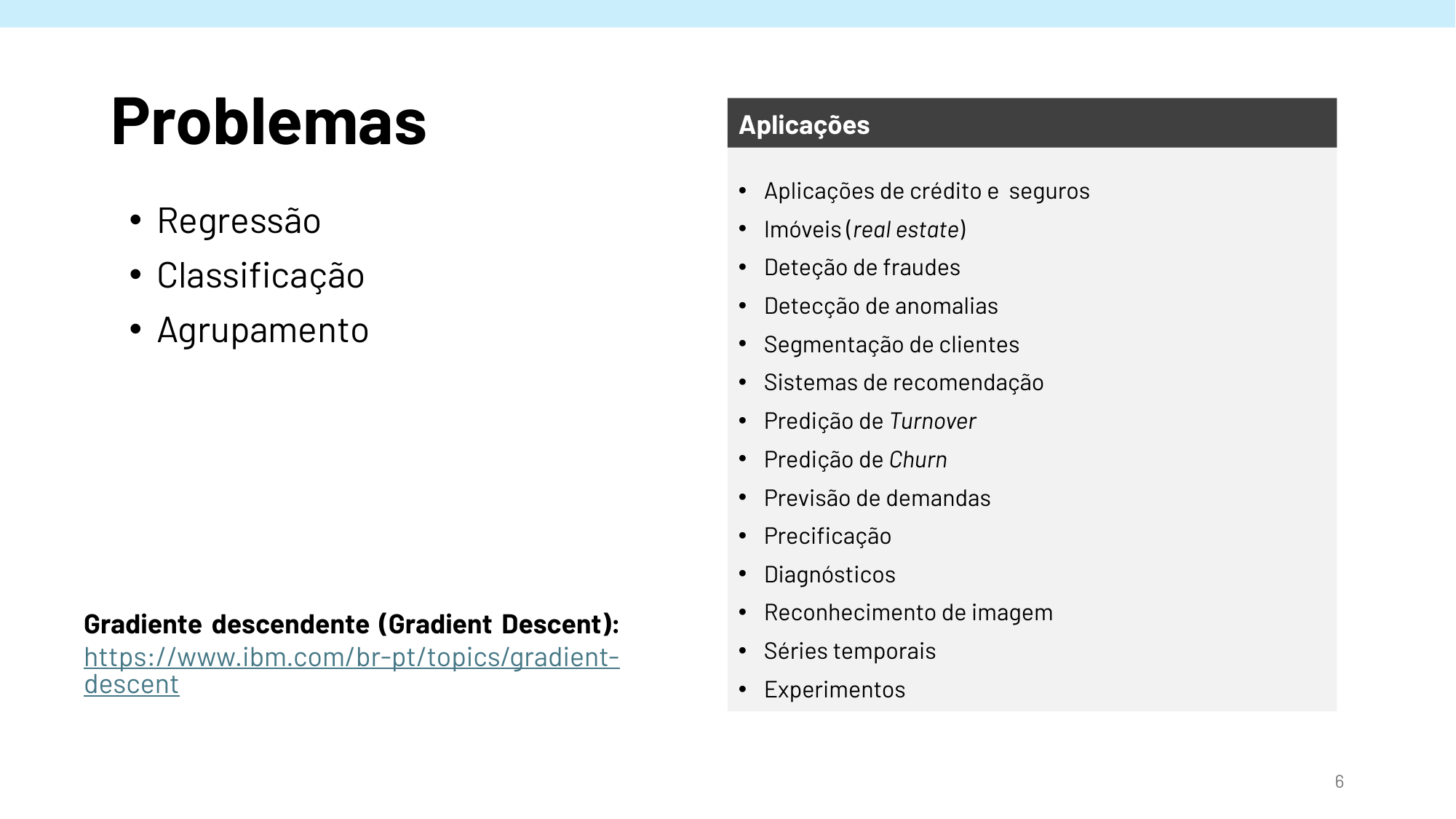

# Problemas
Aplicações

Aplicações de crédito e  seguros
Imóveis (real estate)
Deteção de fraudes
Detecção de anomalias
Segmentação de clientes
Sistemas de recomendação
Predição de Turnover
Predição de Churn
Previsão de demandas
Precificação
Diagnósticos
Reconhecimento de imagem
Séries temporais
Experimentos
Regressão
Classificação
Agrupamento
Gradiente descendente (Gradient Descent): https://www.ibm.com/br-pt/topics/gradient-descent
6